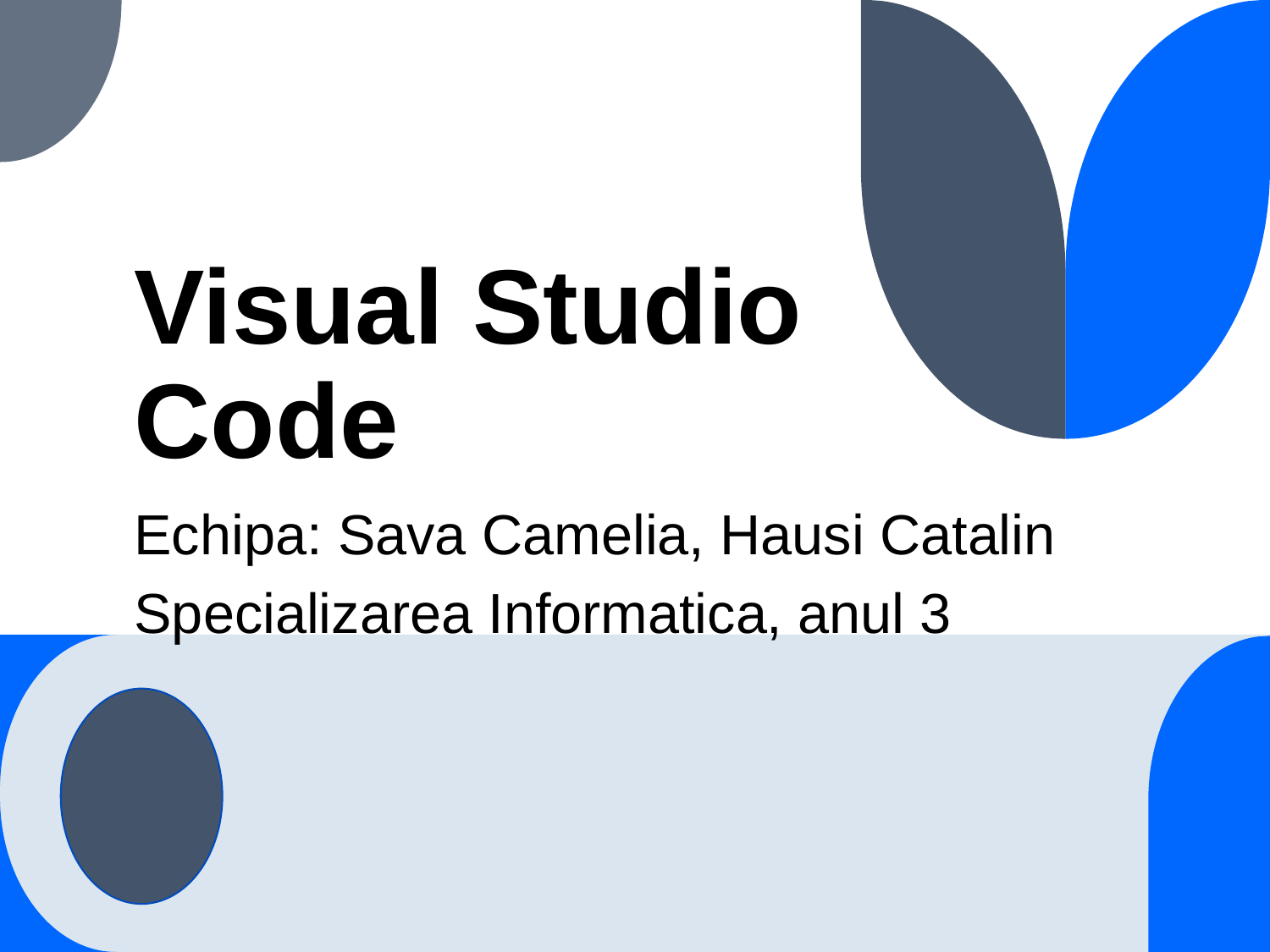

# Visual Studio Code
Echipa: Sava Camelia, Hausi Catalin
Specializarea Informatica, anul 3